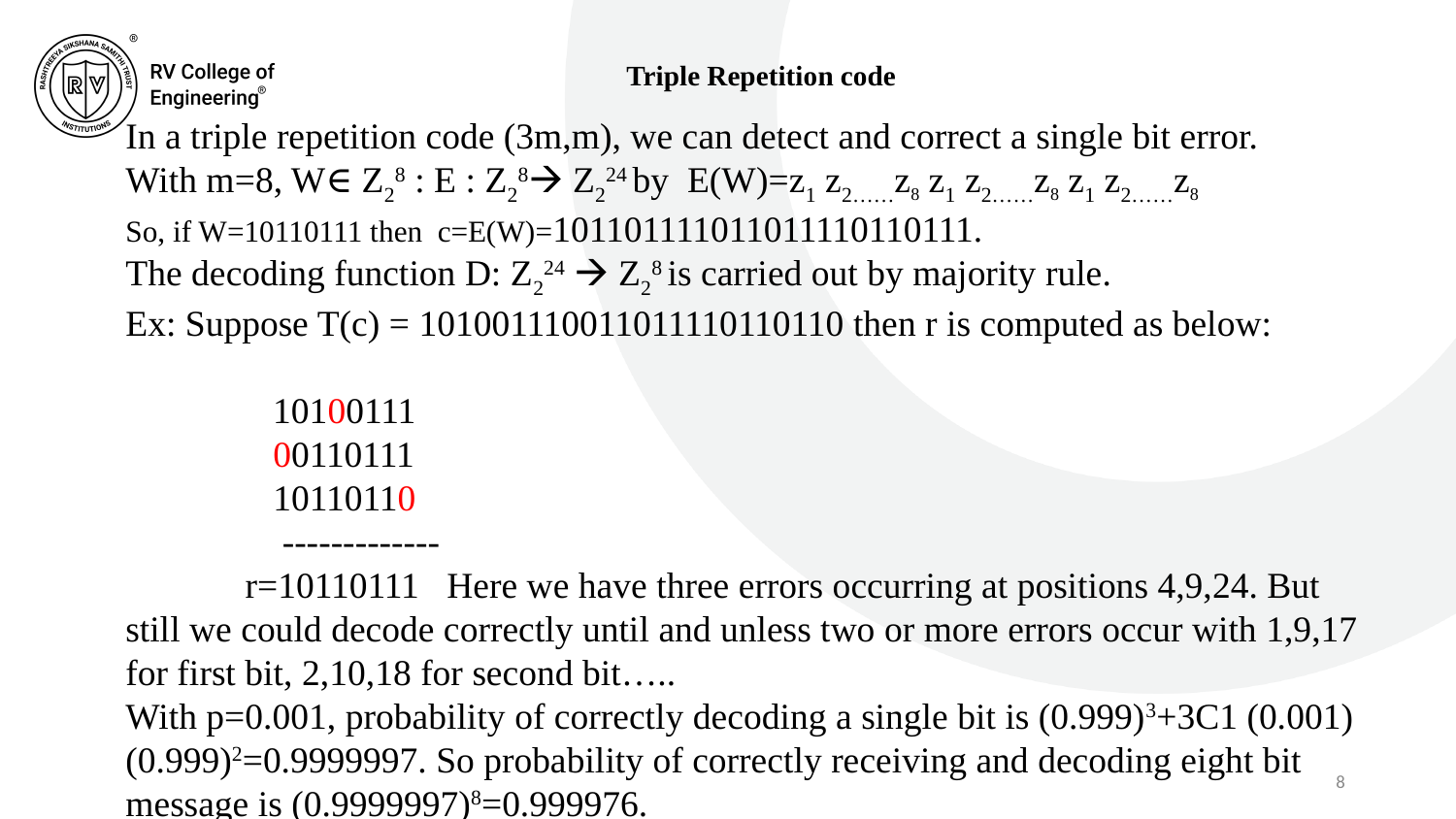

Triple Repetition code

In a triple repetition code (3m,m), we can detect and correct a single bit error.
With m=8, W∈ Z28 : E : Z28🡪 Z224 by  E(W)=z1 z2……z8 z1 z2……z8 z1 z2……z8
So, if W=10110111 then  c=E(W)=101101111011011110110111.
The decoding function D: Z224 🡪 Z28 is carried out by majority rule.
Ex: Suppose T(c) = 101001110011011110110110 then r is computed as below:
                10100111
                00110111
                10110110
                 -------------
             r=10110111   Here we have three errors occurring at positions 4,9,24. But still we could decode correctly until and unless two or more errors occur with 1,9,17 for first bit, 2,10,18 for second bit…..
With p=0.001, probability of correctly decoding a single bit is (0.999)3+3C1 (0.001)(0.999)2=0.9999997. So probability of correctly receiving and decoding eight bit message is (0.9999997)8=0.999976.

8